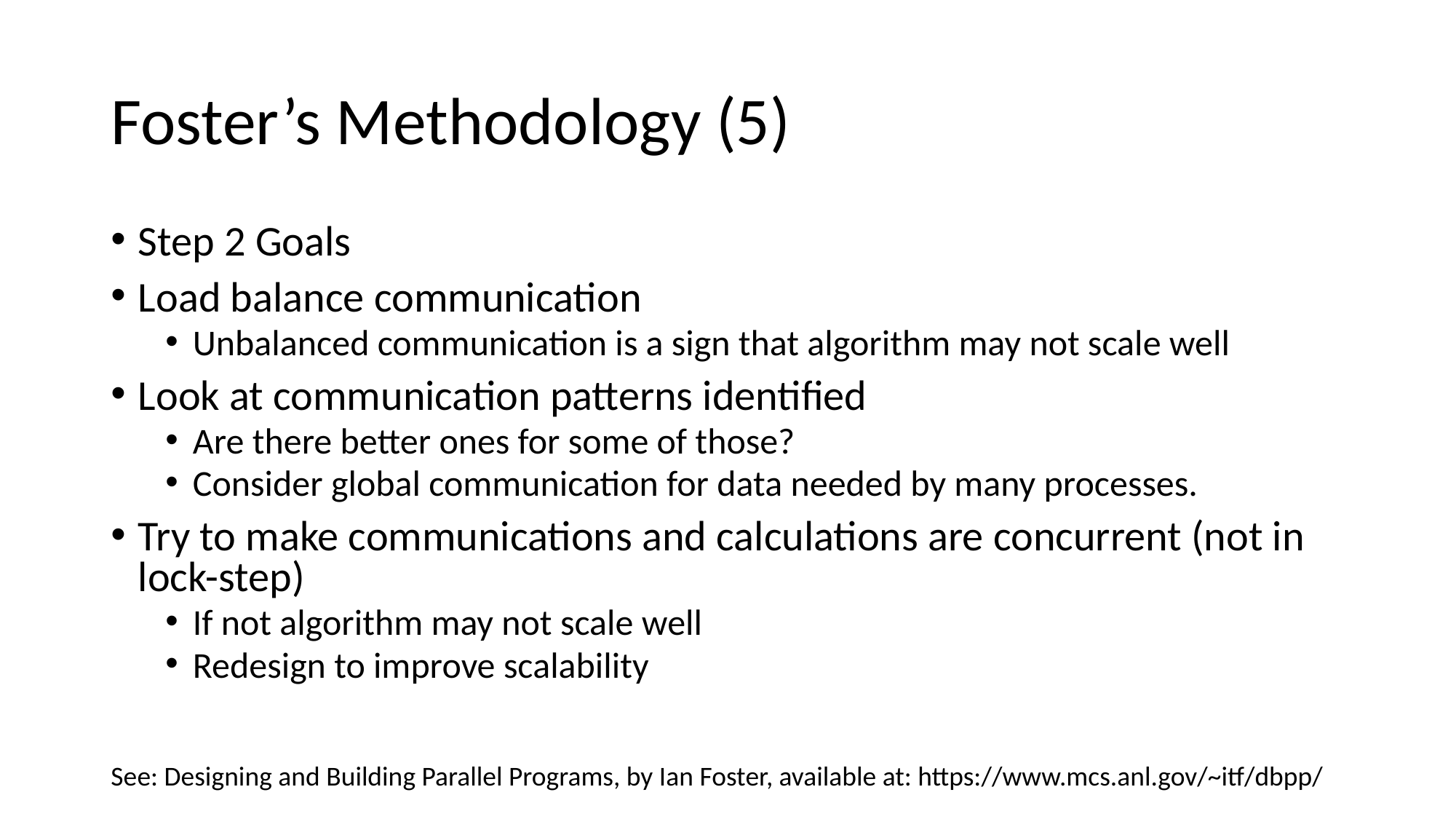

# Foster’s Methodology (5)
Step 2 Goals
Load balance communication
Unbalanced communication is a sign that algorithm may not scale well
Look at communication patterns identified
Are there better ones for some of those?
Consider global communication for data needed by many processes.
Try to make communications and calculations are concurrent (not in lock-step)
If not algorithm may not scale well
Redesign to improve scalability

See: Designing and Building Parallel Programs, by Ian Foster, available at: https://www.mcs.anl.gov/~itf/dbpp/